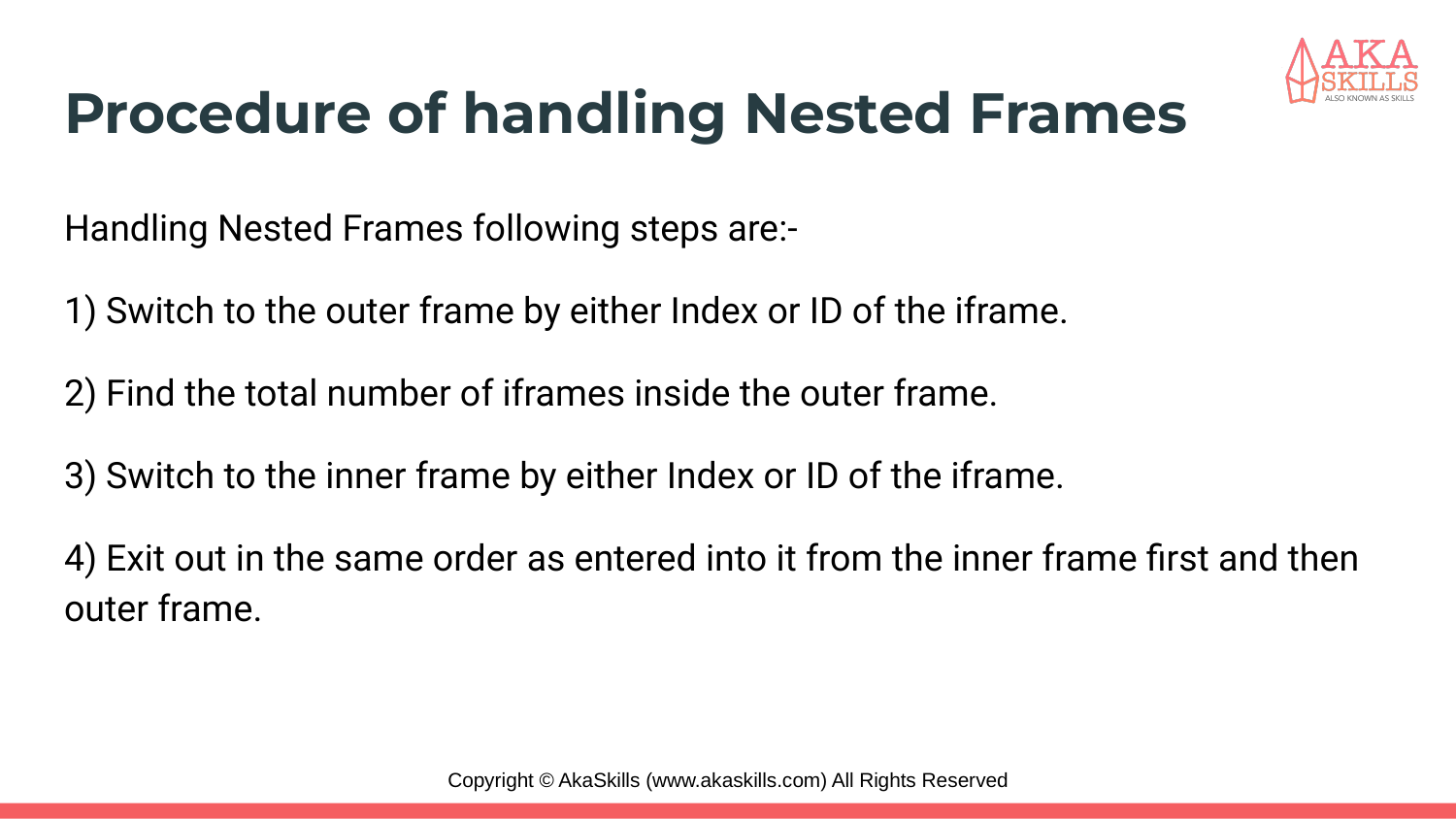

# Procedure of handling Nested Frames
Handling Nested Frames following steps are:-
1) Switch to the outer frame by either Index or ID of the iframe.
2) Find the total number of iframes inside the outer frame.
3) Switch to the inner frame by either Index or ID of the iframe.
4) Exit out in the same order as entered into it from the inner frame first and then outer frame.